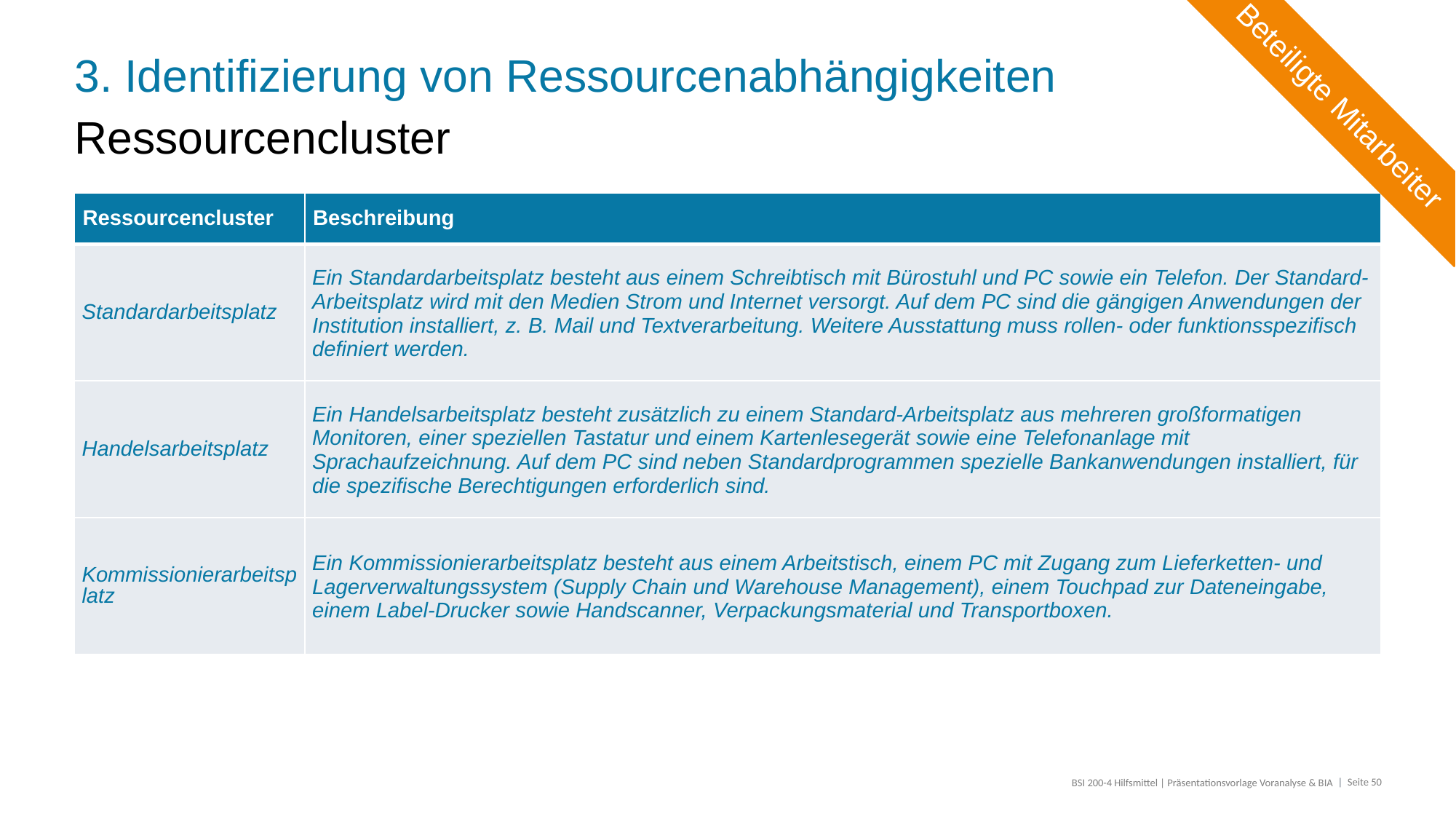

# 3. Identifizierung von Ressourcenabhängigkeiten
Beteiligte Mitarbeiter
Ressourcencluster
| Ressourcencluster | Beschreibung |
| --- | --- |
| Standardarbeitsplatz | Ein Standardarbeitsplatz besteht aus einem Schreibtisch mit Bürostuhl und PC sowie ein Telefon. Der Standard-Arbeitsplatz wird mit den Medien Strom und Internet versorgt. Auf dem PC sind die gängigen Anwendungen der Institution installiert, z. B. Mail und Textverarbeitung. Weitere Ausstattung muss rollen- oder funktionsspezifisch definiert werden. |
| Handelsarbeitsplatz | Ein Handelsarbeitsplatz besteht zusätzlich zu einem Standard-Arbeitsplatz aus mehreren großformatigen Monitoren, einer speziellen Tastatur und einem Kartenlesegerät sowie eine Telefonanlage mit Sprachaufzeichnung. Auf dem PC sind neben Standardprogrammen spezielle Bankanwendungen installiert, für die spezifische Berechtigungen erforderlich sind. |
| Kommissionierarbeitsplatz | Ein Kommissionierarbeitsplatz besteht aus einem Arbeitstisch, einem PC mit Zugang zum Lieferketten- und Lagerverwaltungssystem (Supply Chain und Warehouse Management), einem Touchpad zur Dateneingabe, einem Label-Drucker sowie Handscanner, Verpackungsmaterial und Transportboxen. |
BSI 200-4 Hilfsmittel | Präsentationsvorlage Voranalyse & BIA